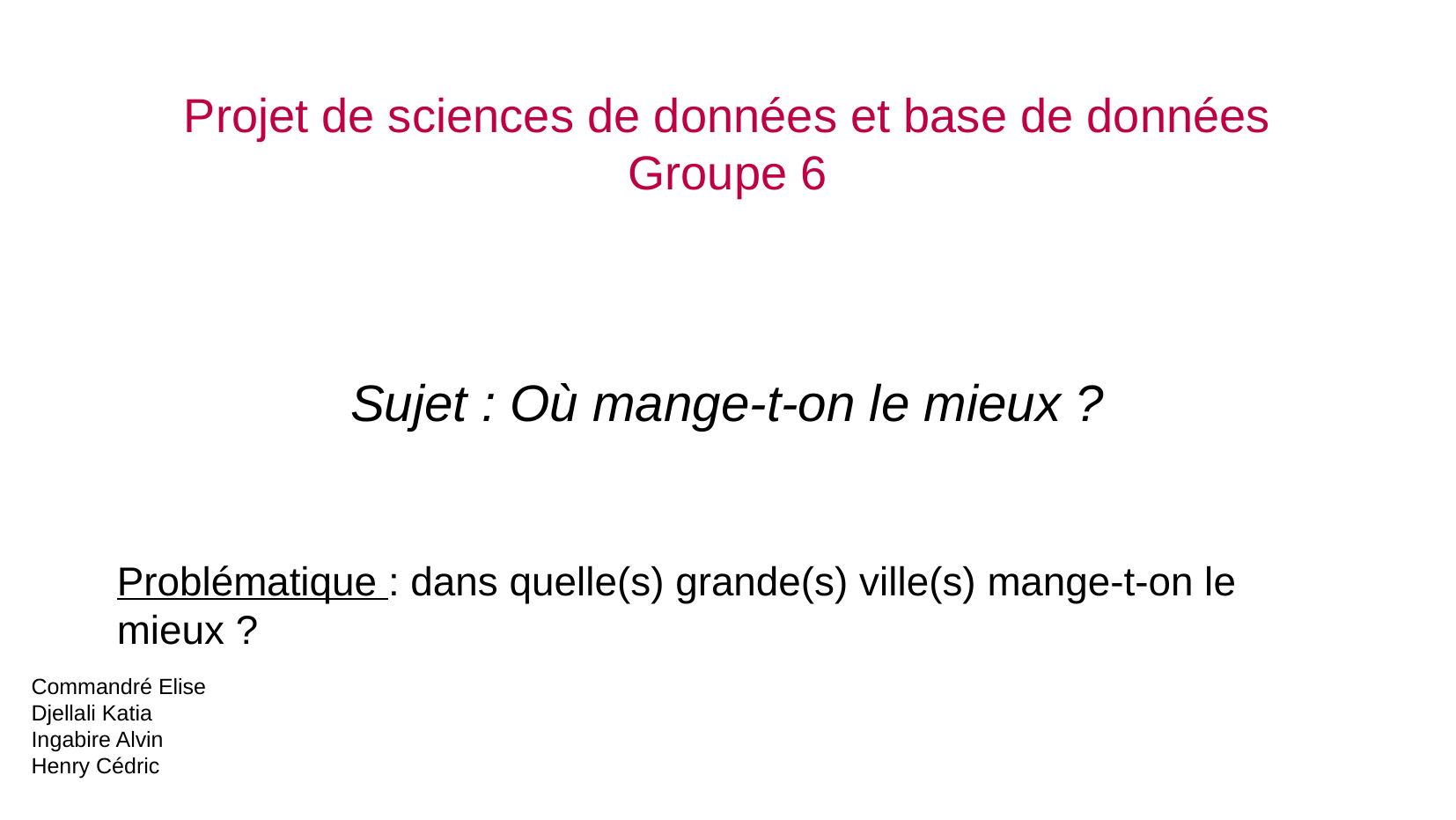

Projet de sciences de données et base de données
Groupe 6

Sujet : Où mange-t-on le mieux ?

Problématique : dans quelle(s) grande(s) ville(s) mange-t-on le mieux ?

Commandré Elise
Djellali Katia
Ingabire Alvin
Henry Cédric